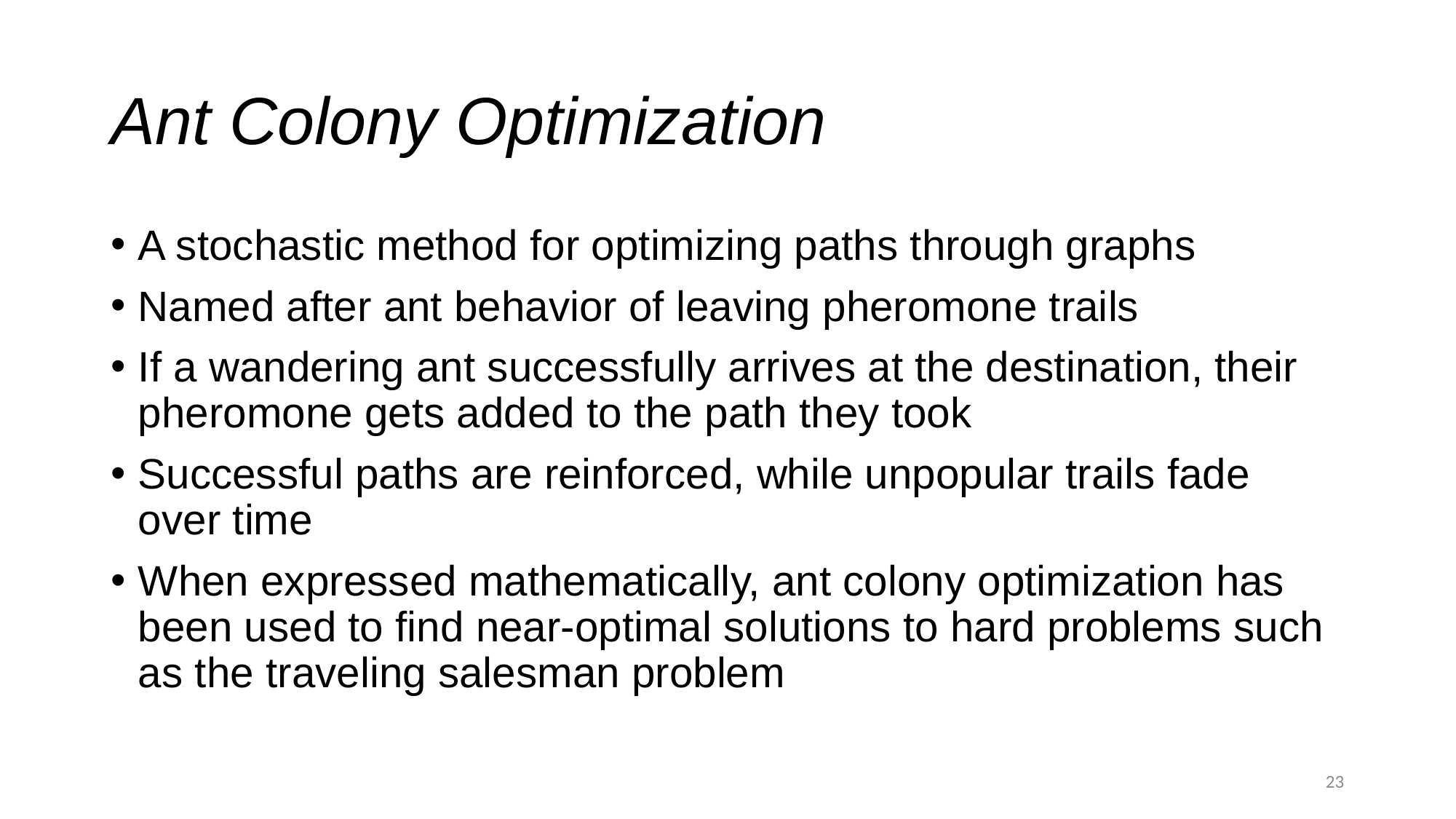

# Ant Colony Optimization
A stochastic method for optimizing paths through graphs
Named after ant behavior of leaving pheromone trails
If a wandering ant successfully arrives at the destination, their pheromone gets added to the path they took
Successful paths are reinforced, while unpopular trails fade over time
When expressed mathematically, ant colony optimization has been used to find near-optimal solutions to hard problems such as the traveling salesman problem
23